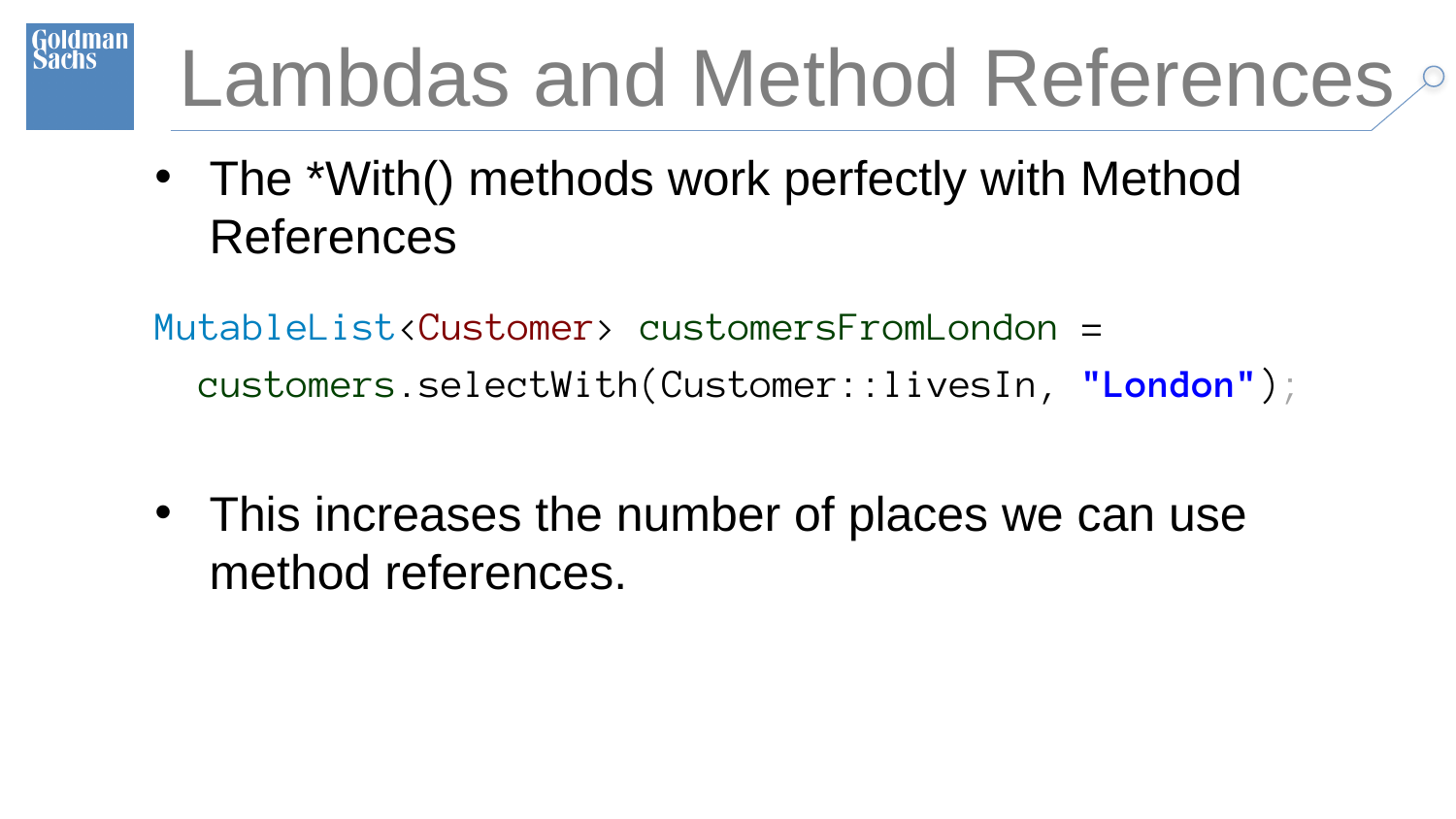

# Lambdas and Method References
The *With() methods work perfectly with Method References

MutableList<Customer> customersFromLondon =
  customers.selectWith(Customer::livesIn, "London");

This increases the number of places we can use method references.